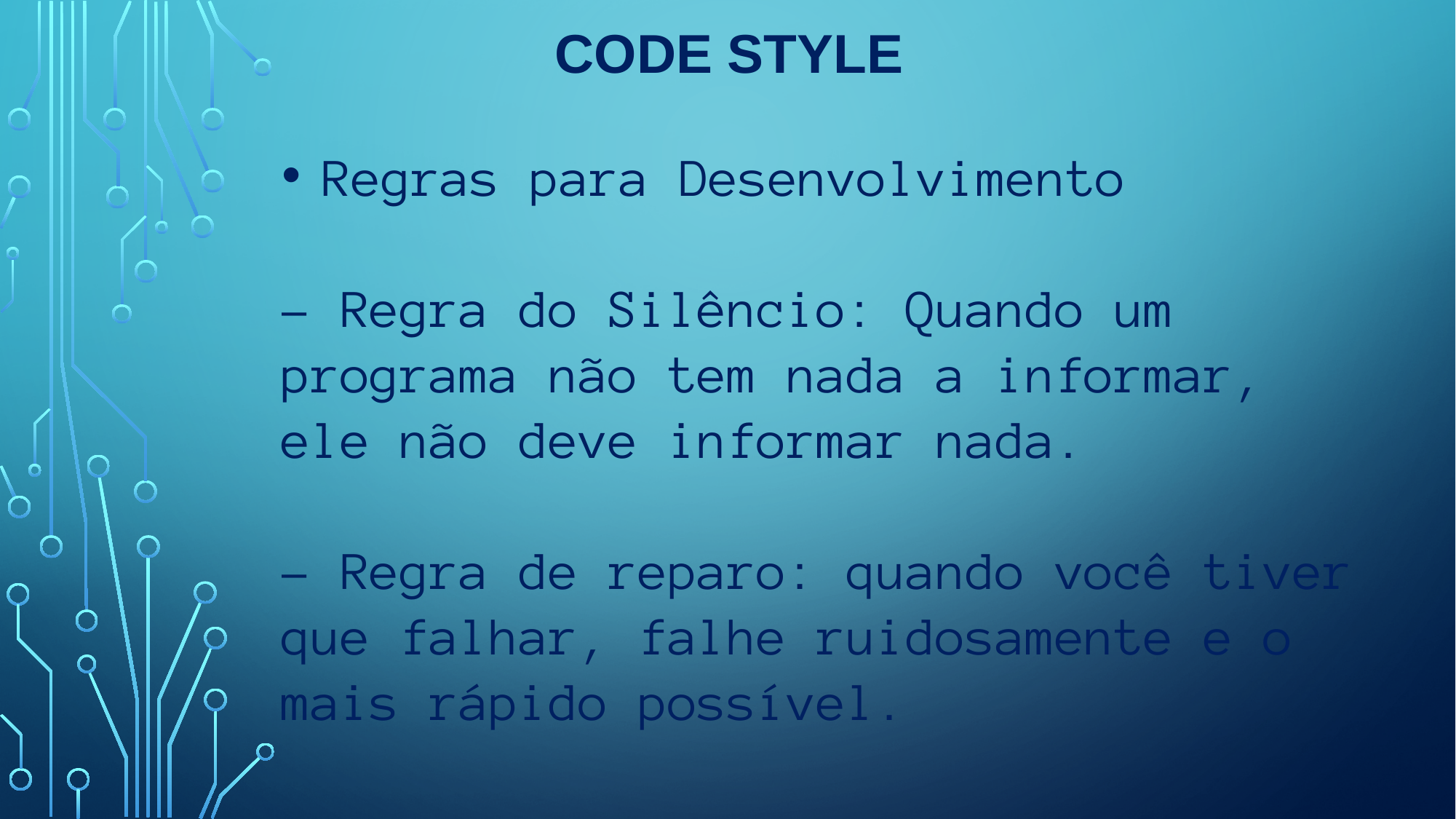

# Code Style
Regras para Desenvolvimento

- Regra do Silêncio: Quando um programa não tem nada a informar,
ele não deve informar nada.

- Regra de reparo: quando você tiver que falhar, falhe ruidosamente e o mais rápido possível.